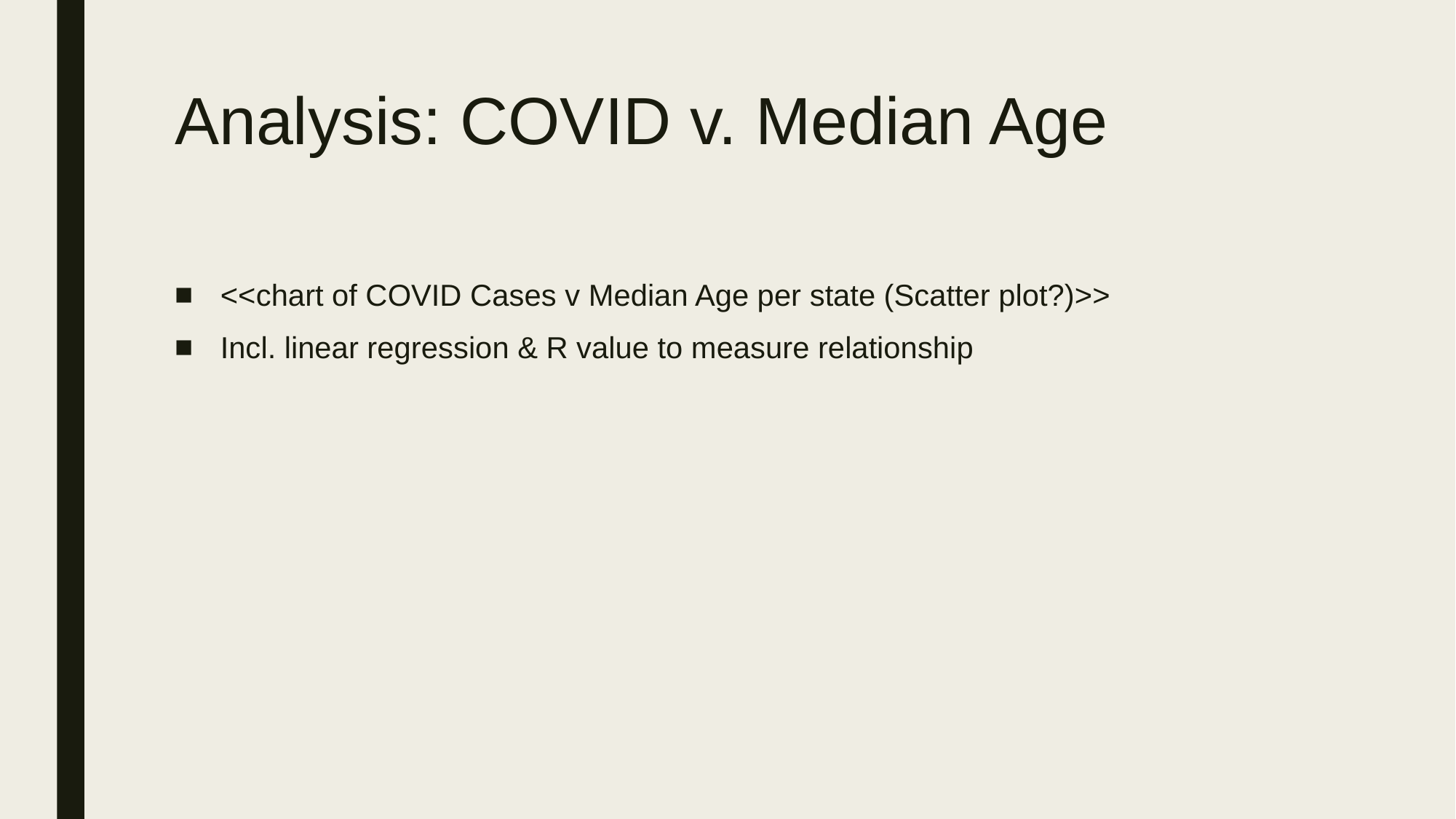

# Analysis: COVID v. Median Age
<<chart of COVID Cases v Median Age per state (Scatter plot?)>>
Incl. linear regression & R value to measure relationship